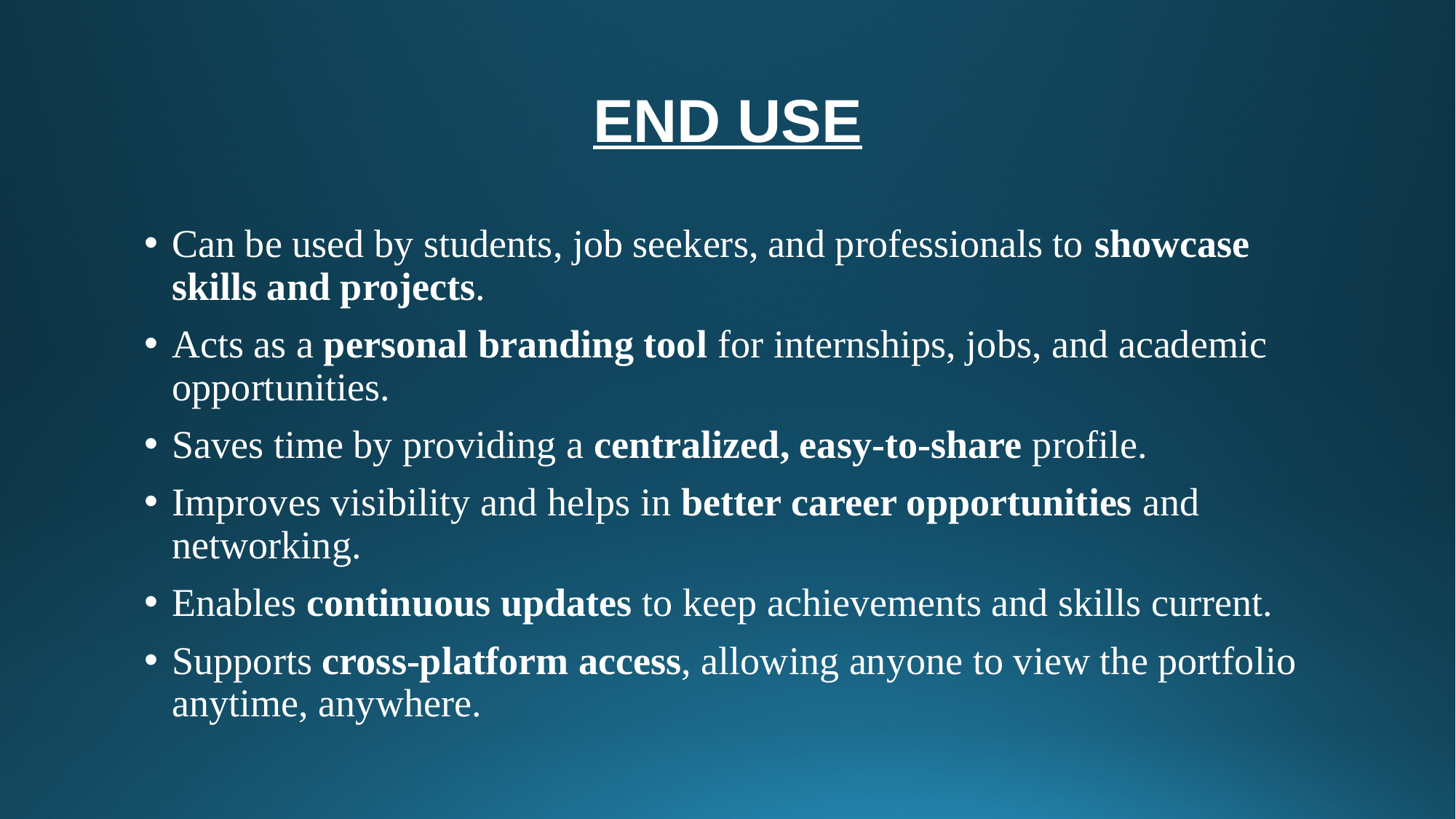

# END USE
Can be used by students, job seekers, and professionals to showcase skills and projects.
Acts as a personal branding tool for internships, jobs, and academic opportunities.
Saves time by providing a centralized, easy-to-share profile.
Improves visibility and helps in better career opportunities and networking.
Enables continuous updates to keep achievements and skills current.
Supports cross-platform access, allowing anyone to view the portfolio anytime, anywhere.